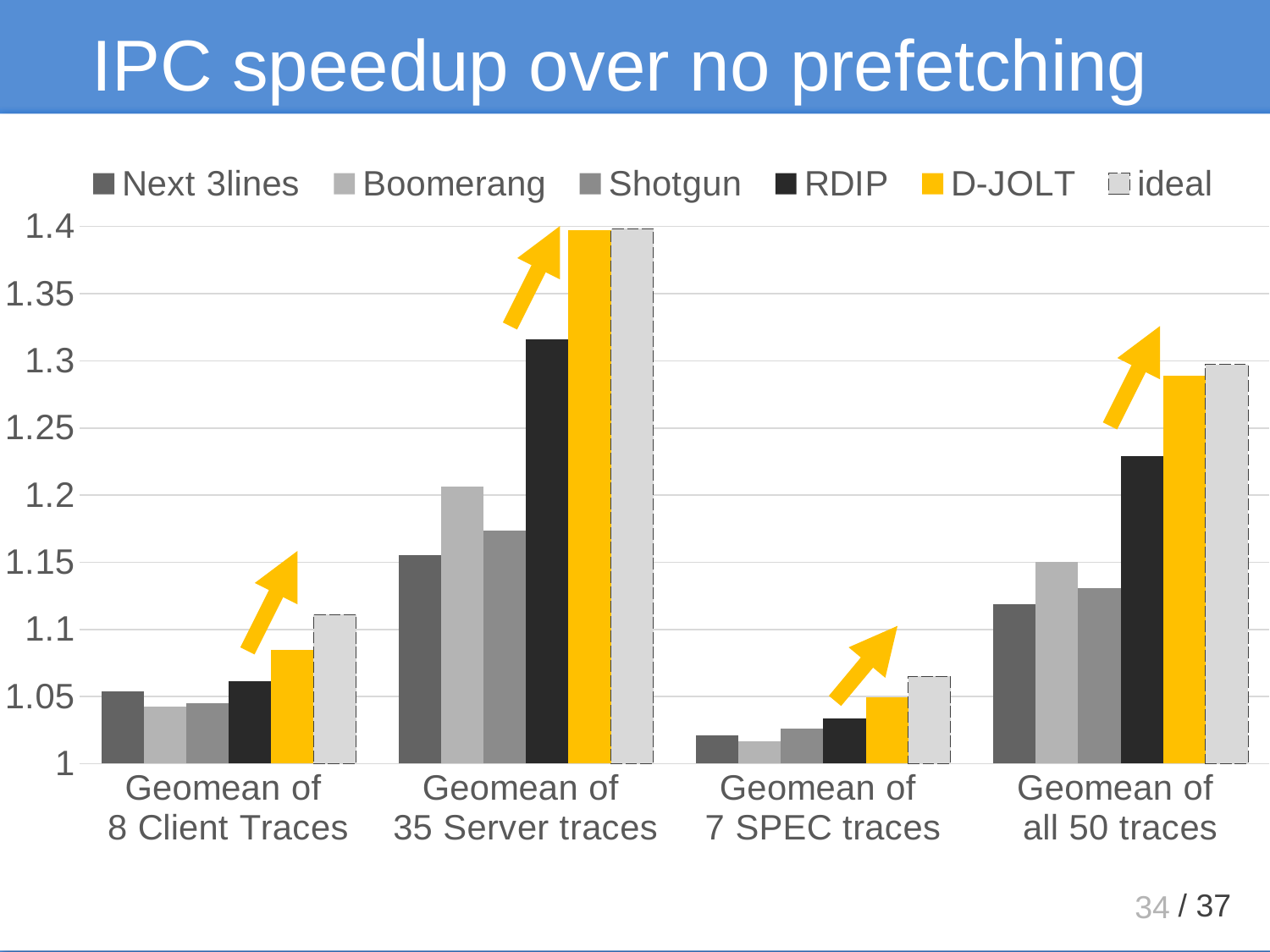

# IPC speedup over no prefetching

### Chart

| Category | Next 3lines | Boomerang | Shotgun | RDIP | D-JOLT | ideal |
|---|---|---|---|---|---|---|
| Geomean of
8 Client Traces | 1.0536296834105 | 1.0422919854286352 | 1.045164221050609 | 1.0614432722804408 | 1.0846614084728654 | 1.1111217371395572 |
| Geomean of
35 Server traces | 1.1552385161187715 | 1.2060678107849396 | 1.1735552025320777 | 1.3158985049741723 | 1.3970343383671073 | 1.3983050033716322 |
| Geomean of
7 SPEC traces | 1.0213505632048363 | 1.0169365752088055 | 1.0263423219504968 | 1.0336199832500423 | 1.0492854287616618 | 1.0649668076666856 |
| Geomean of
all 50 traces | 1.118883110304665 | 1.15042855737478 | 1.130584181852067 | 1.2291635901019284 | 1.288893806294407 | 1.2973891190378368 |
34